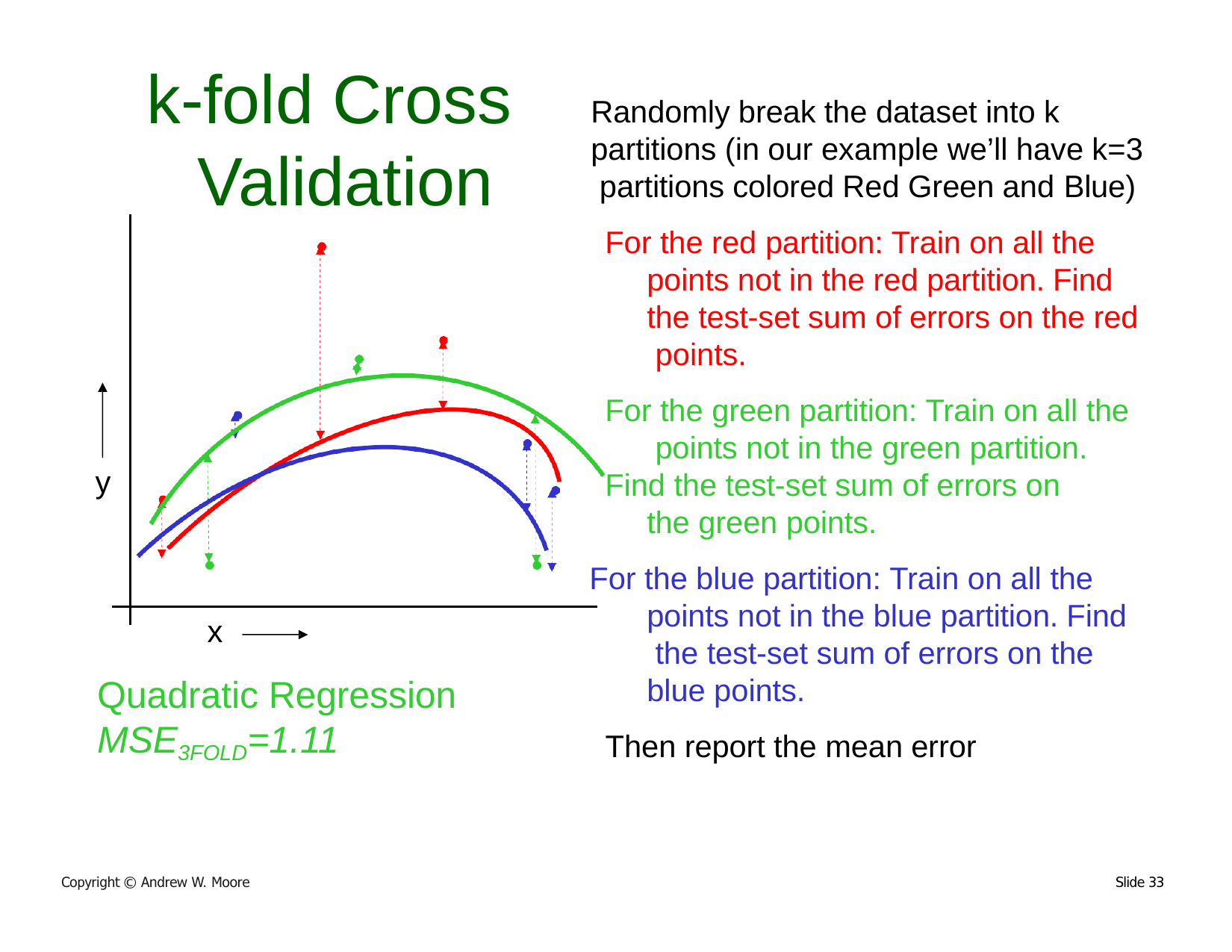

# k-fold Cross  Validation
Randomly break the dataset into k  partitions (in our example we’ll have k=3  partitions colored Red Green and Blue)
For the red partition: Train on all the  points not in the red partition. Find  the test-set sum of errors on the red  points.
For the green partition: Train on all the  points not in the green partition.
Find the test-set sum of errors on  the green points.
For the blue partition: Train on all the

y
points not in the blue partition. Find  the test-set sum of errors on the  blue points.
Then report the mean error

x

Quadratic Regression
MSE3FOLD=1.11
Copyright © Andrew W. Moore
Slide 33